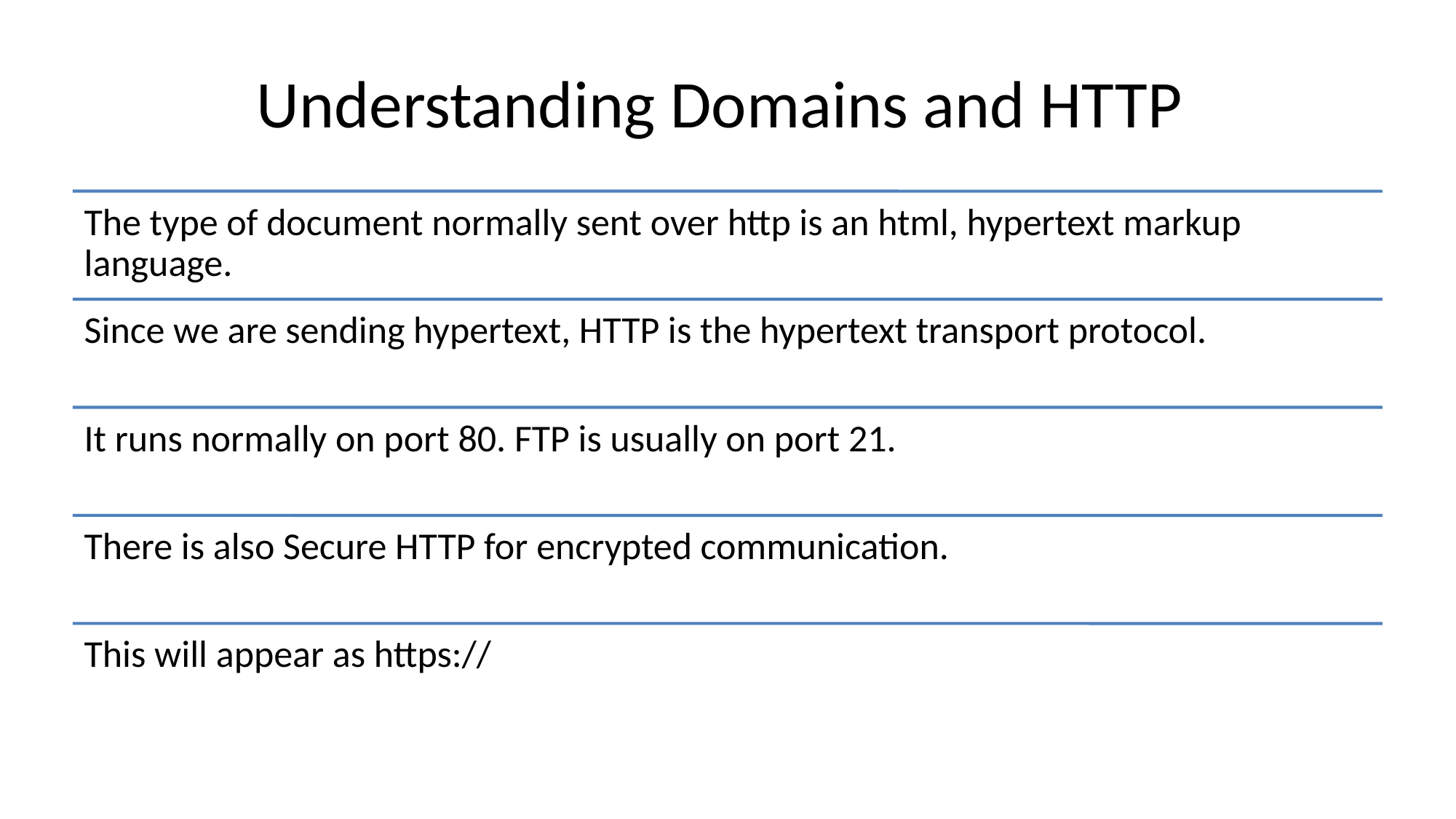

# Understanding Domains and HTTP
The type of document normally sent over http is an html, hypertext markup language.
Since we are sending hypertext, HTTP is the hypertext transport protocol.
It runs normally on port 80. FTP is usually on port 21.
There is also Secure HTTP for encrypted communication.
This will appear as https://